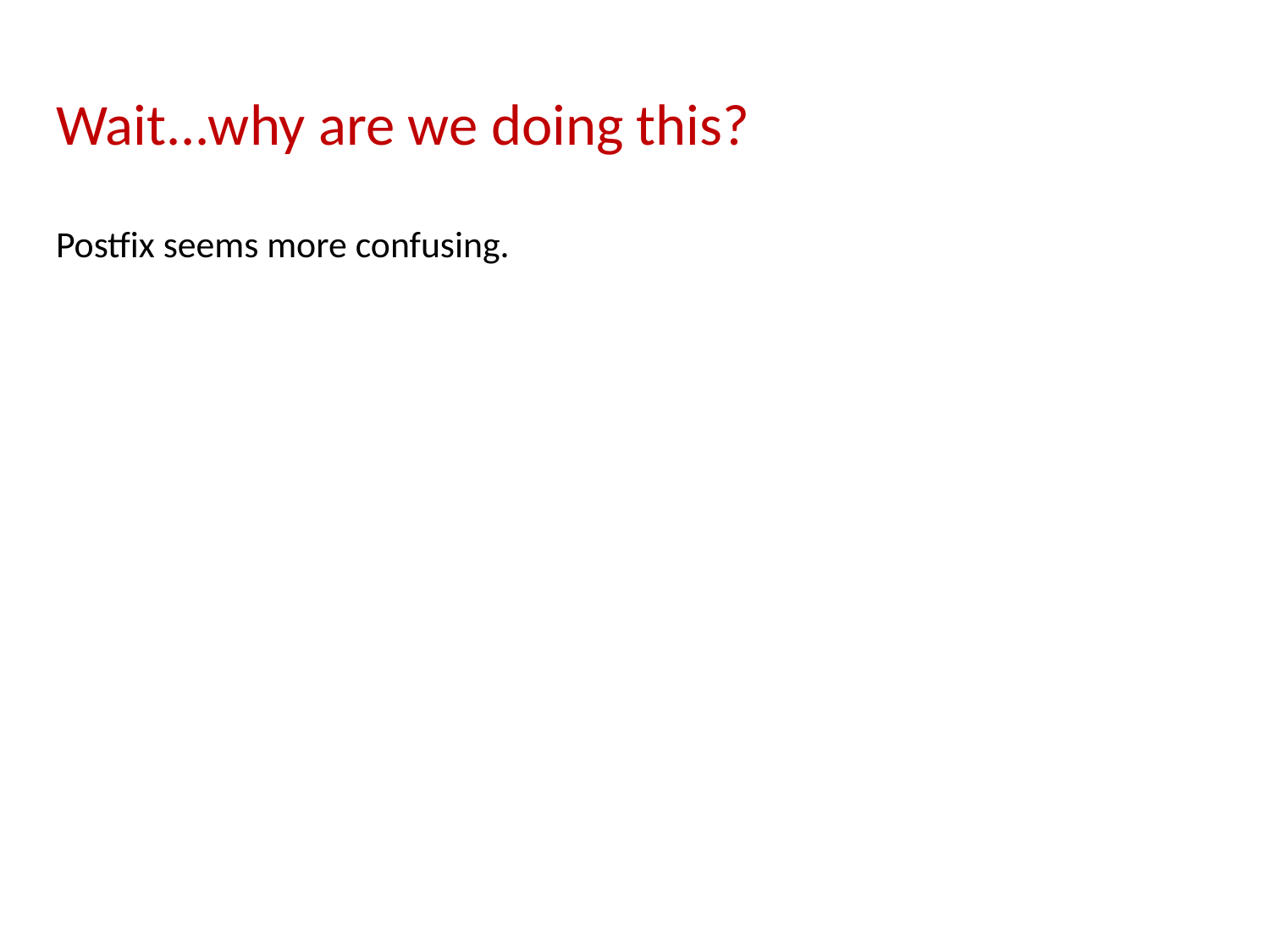

# Wait...why are we doing this?
Postfix seems more confusing.